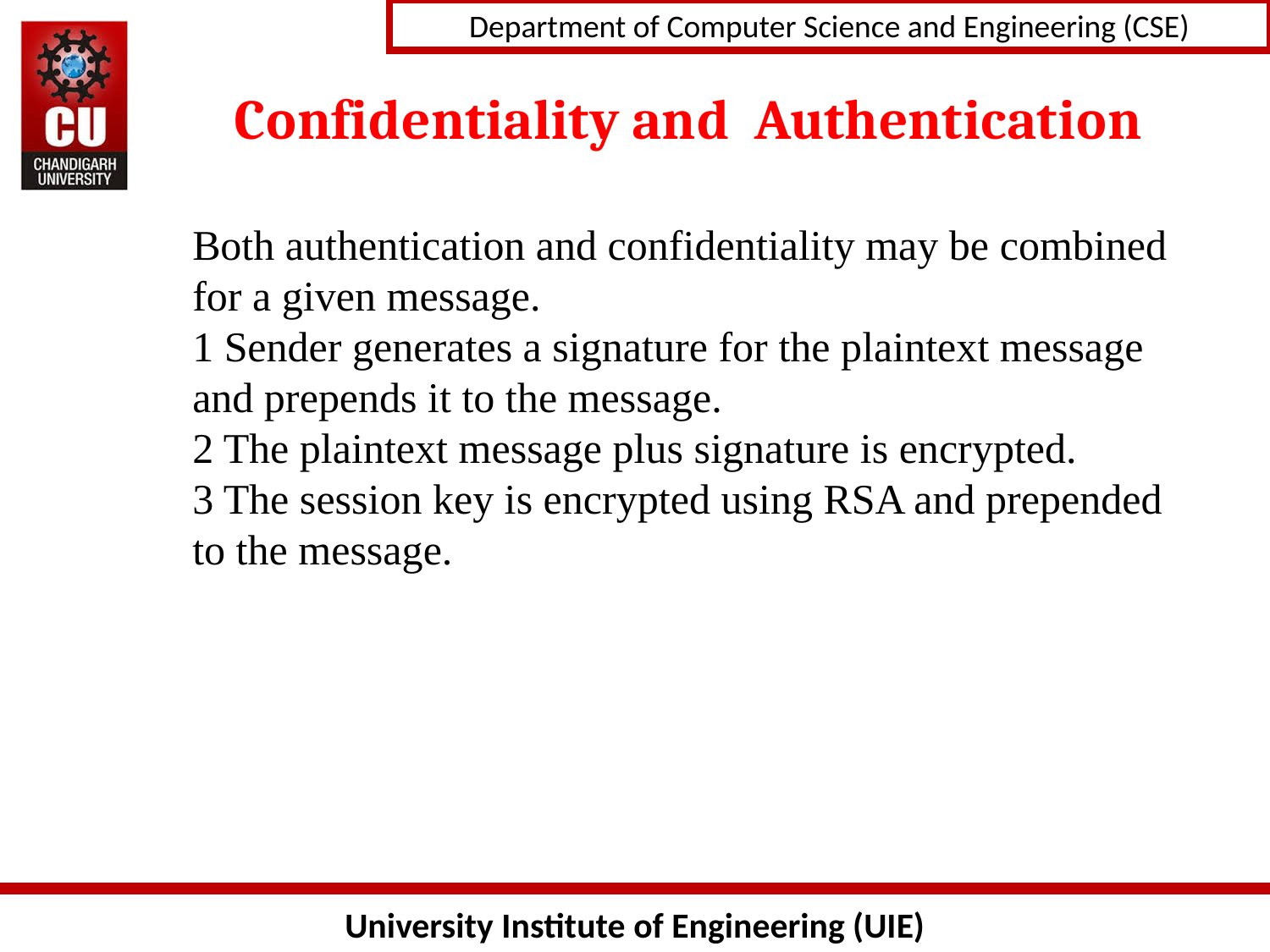

# Confidentiality and  Authentication
Both authentication and confidentiality may be combined for a given message.
1 Sender generates a signature for the plaintext message and prepends it to the message.
2 The plaintext message plus signature is encrypted.
3 The session key is encrypted using RSA and prepended to the message.